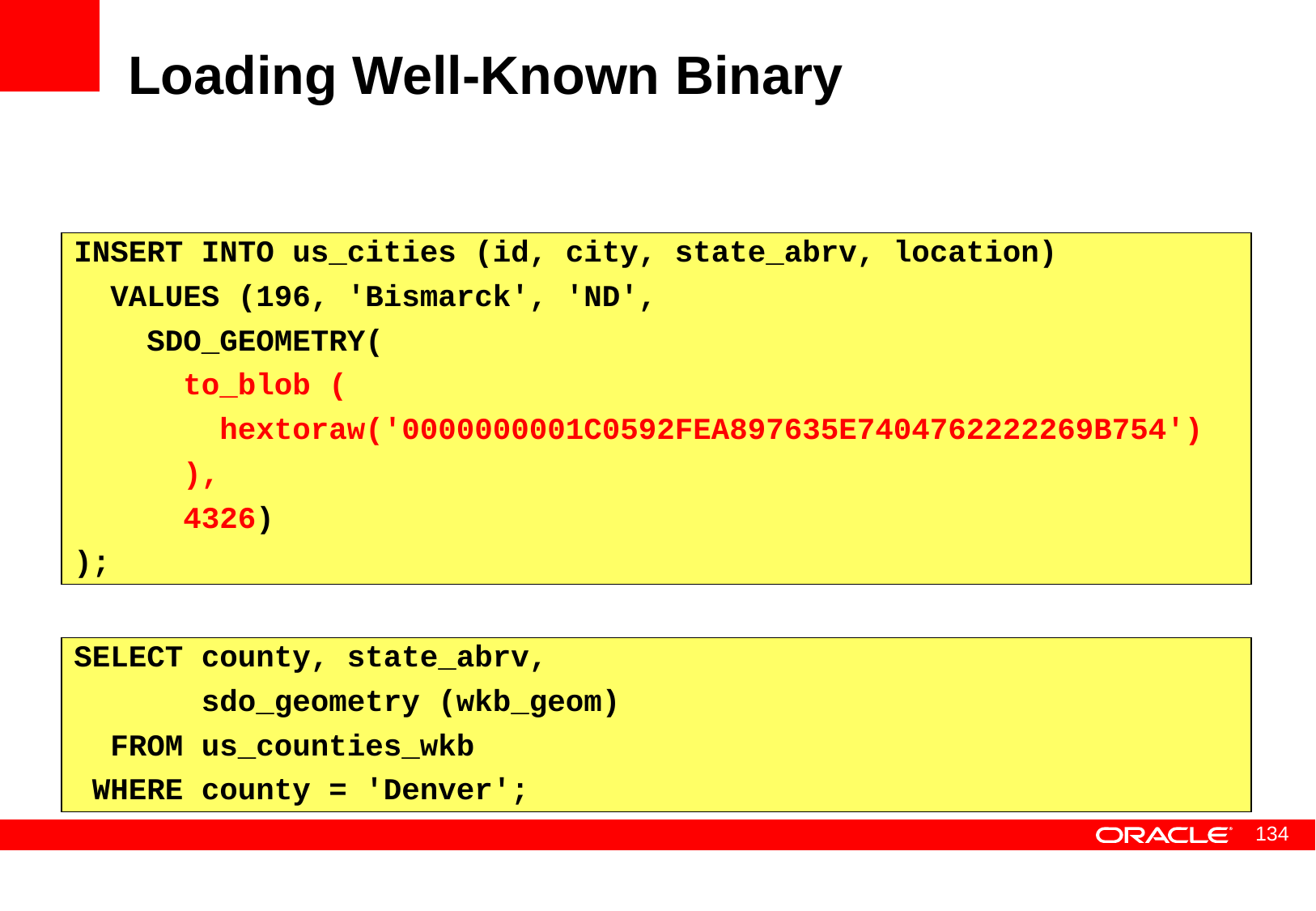

# Loading Well-Known Binary
INSERT INTO us_cities (id, city, state_abrv, location)
  VALUES (196, 'Bismarck', 'ND',
    SDO_GEOMETRY(
      to_blob (
        hextoraw('0000000001C0592FEA897635E7404762222269B754')
      ),
      4326)
);
SELECT county, state_abrv,
       sdo_geometry (wkb_geom)
  FROM us_counties_wkb
 WHERE county = 'Denver';